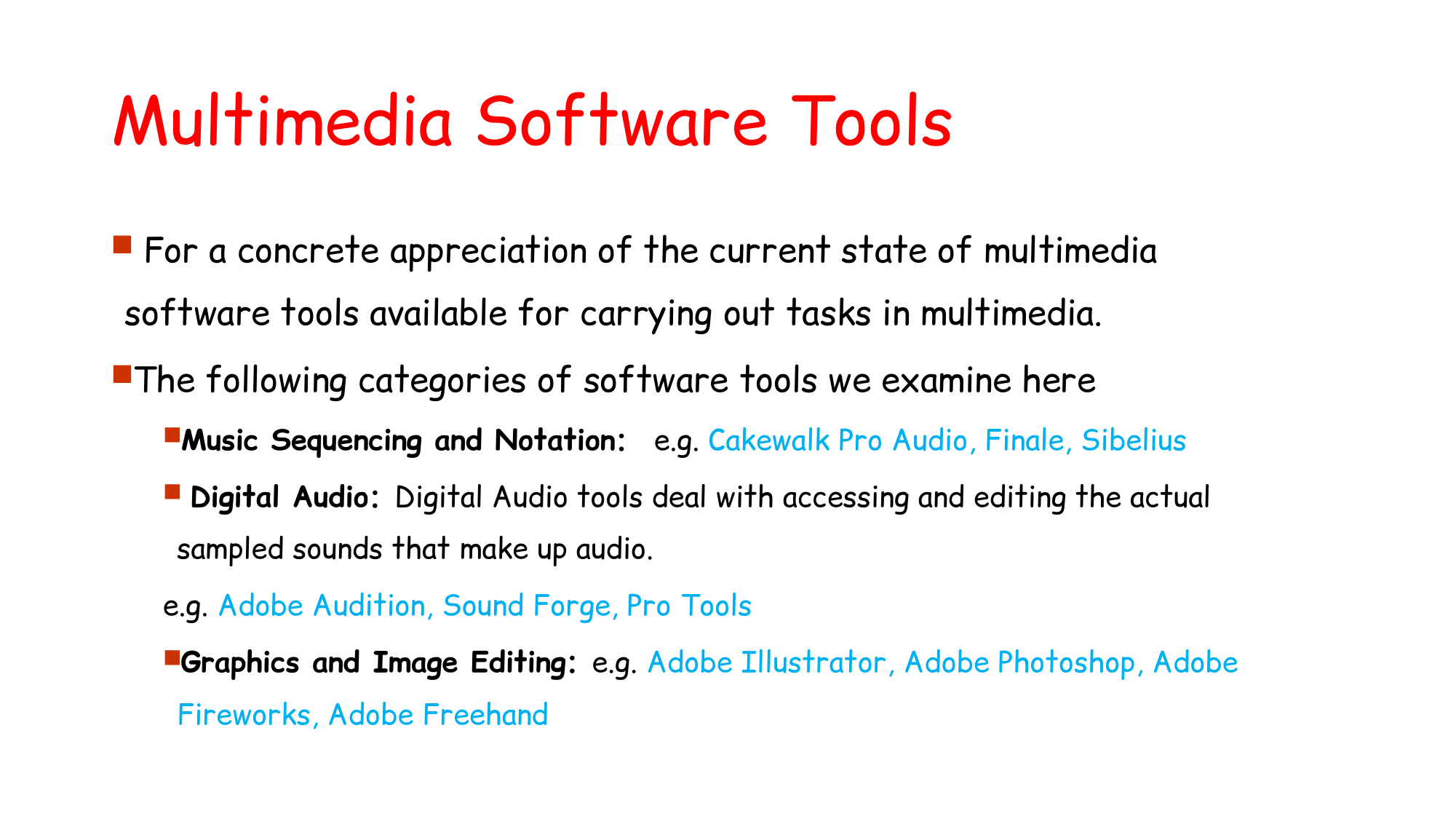

# Multimedia Software Tools
 For a concrete appreciation of the current state of multimedia software tools available for carrying out tasks in multimedia.
The following categories of software tools we examine here
Music Sequencing and Notation:  e.g. Cakewalk Pro Audio, Finale, Sibelius
 Digital Audio: Digital Audio tools deal with accessing and editing the actual sampled sounds that make up audio.
e.g. Adobe Audition, Sound Forge, Pro Tools
Graphics and Image Editing: e.g. Adobe Illustrator, Adobe Photoshop, Adobe Fireworks, Adobe Freehand